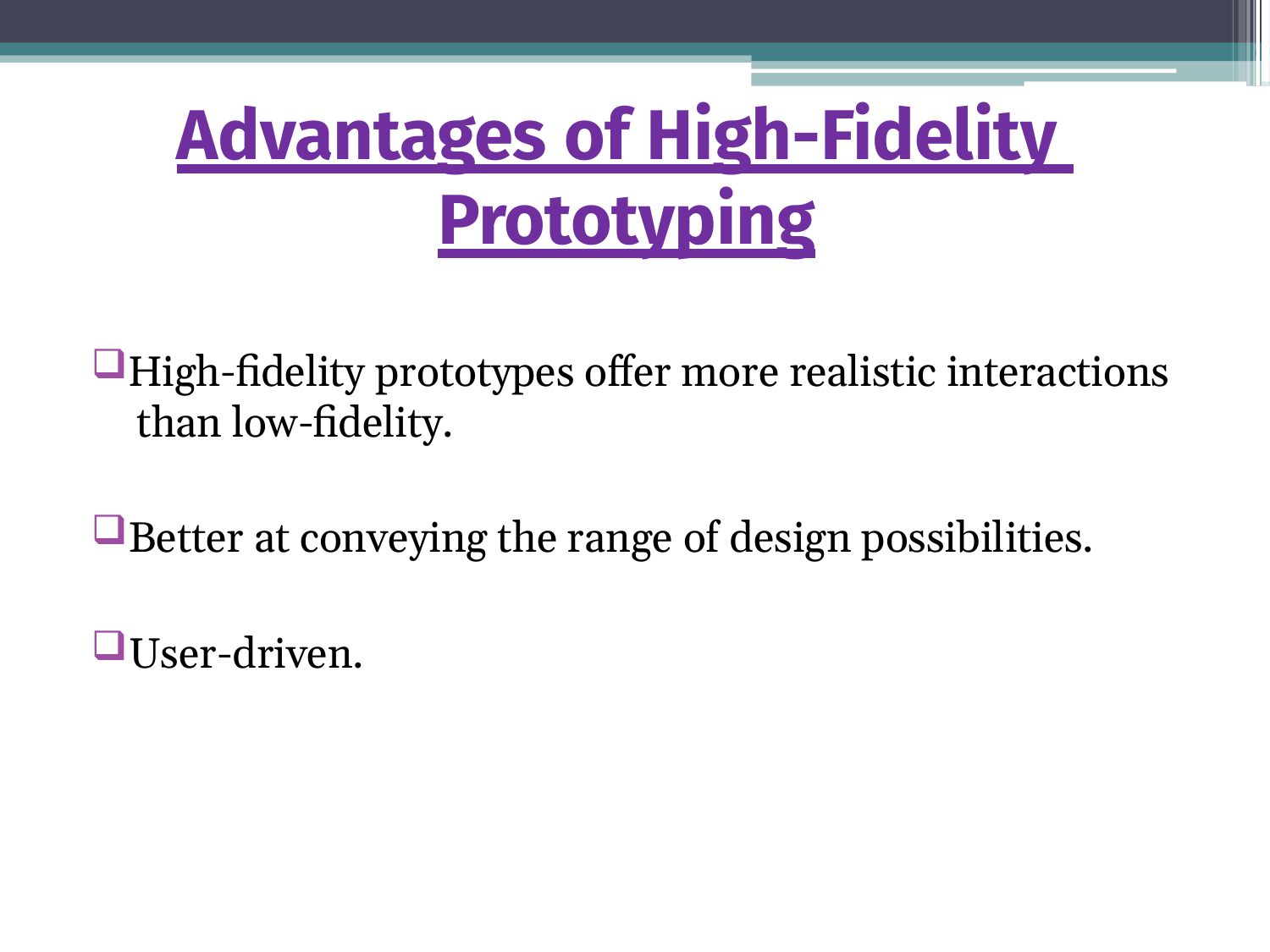

# Advantages of High-Fidelity  Prototyping
High-fidelity prototypes offer more realistic interactions  than low-fidelity.

Better at conveying the range of design possibilities.

User-driven.